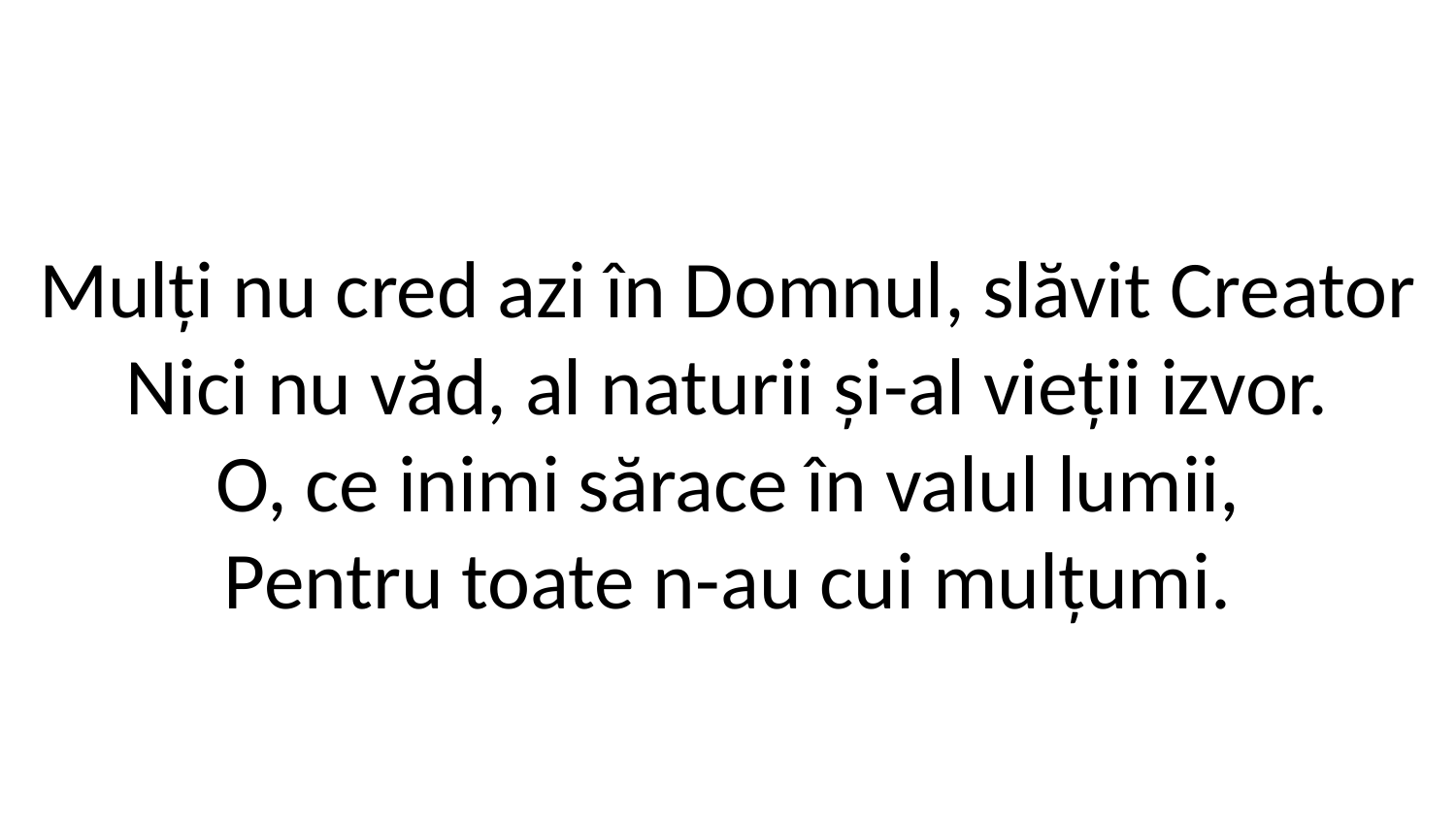

Mulți nu cred azi în Domnul, slăvit Creator
Nici nu văd, al naturii și-al vieții izvor.
O, ce inimi sărace în valul lumii,
Pentru toate n-au cui mulțumi.